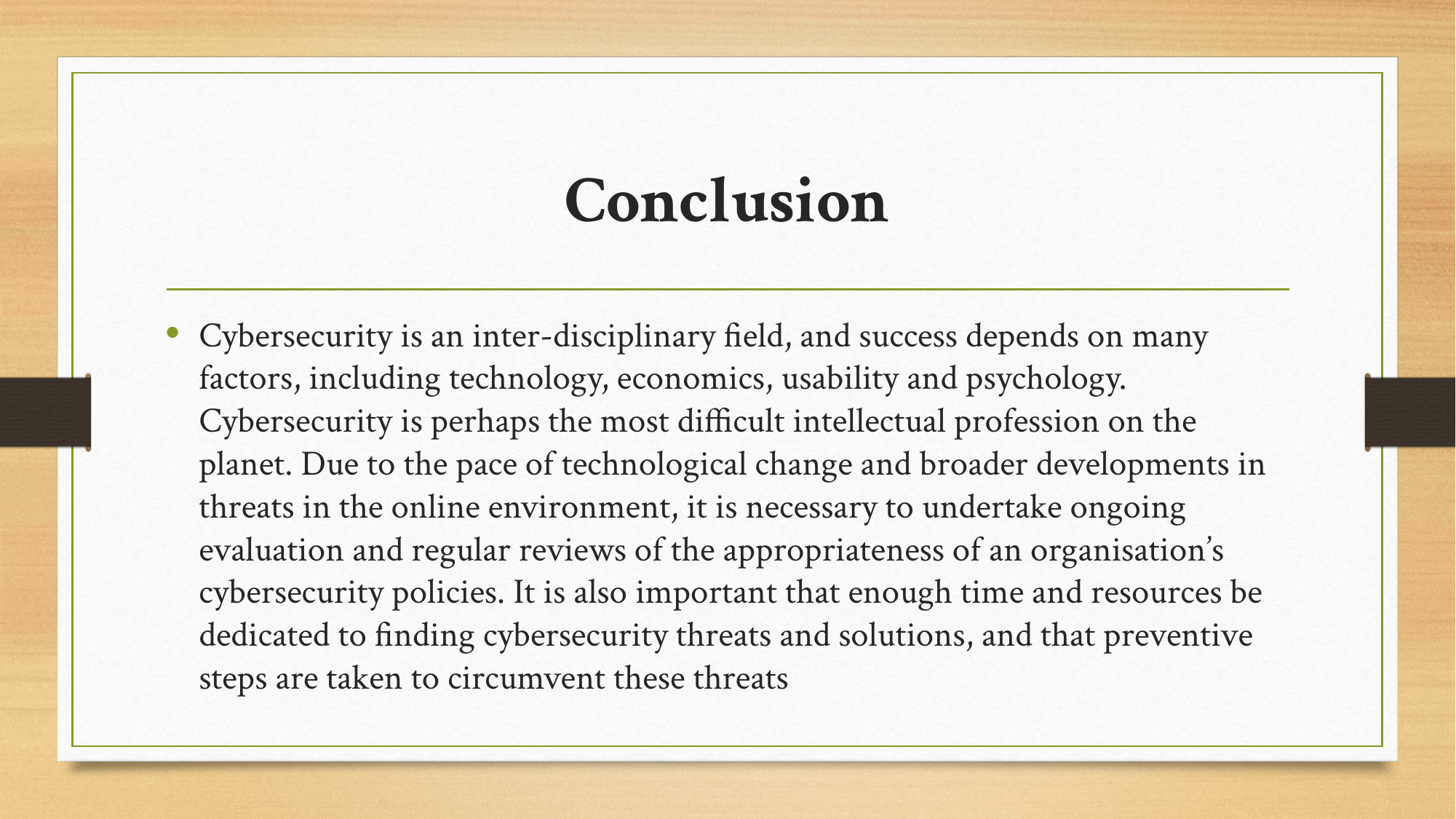

# Conclusion
Cybersecurity is an inter-disciplinary field, and success depends on many factors, including technology, economics, usability and psychology. Cybersecurity is perhaps the most difficult intellectual profession on the planet. Due to the pace of technological change and broader developments in threats in the online environment, it is necessary to undertake ongoing evaluation and regular reviews of the appropriateness of an organisation’s cybersecurity policies. It is also important that enough time and resources be dedicated to finding cybersecurity threats and solutions, and that preventive steps are taken to circumvent these threats